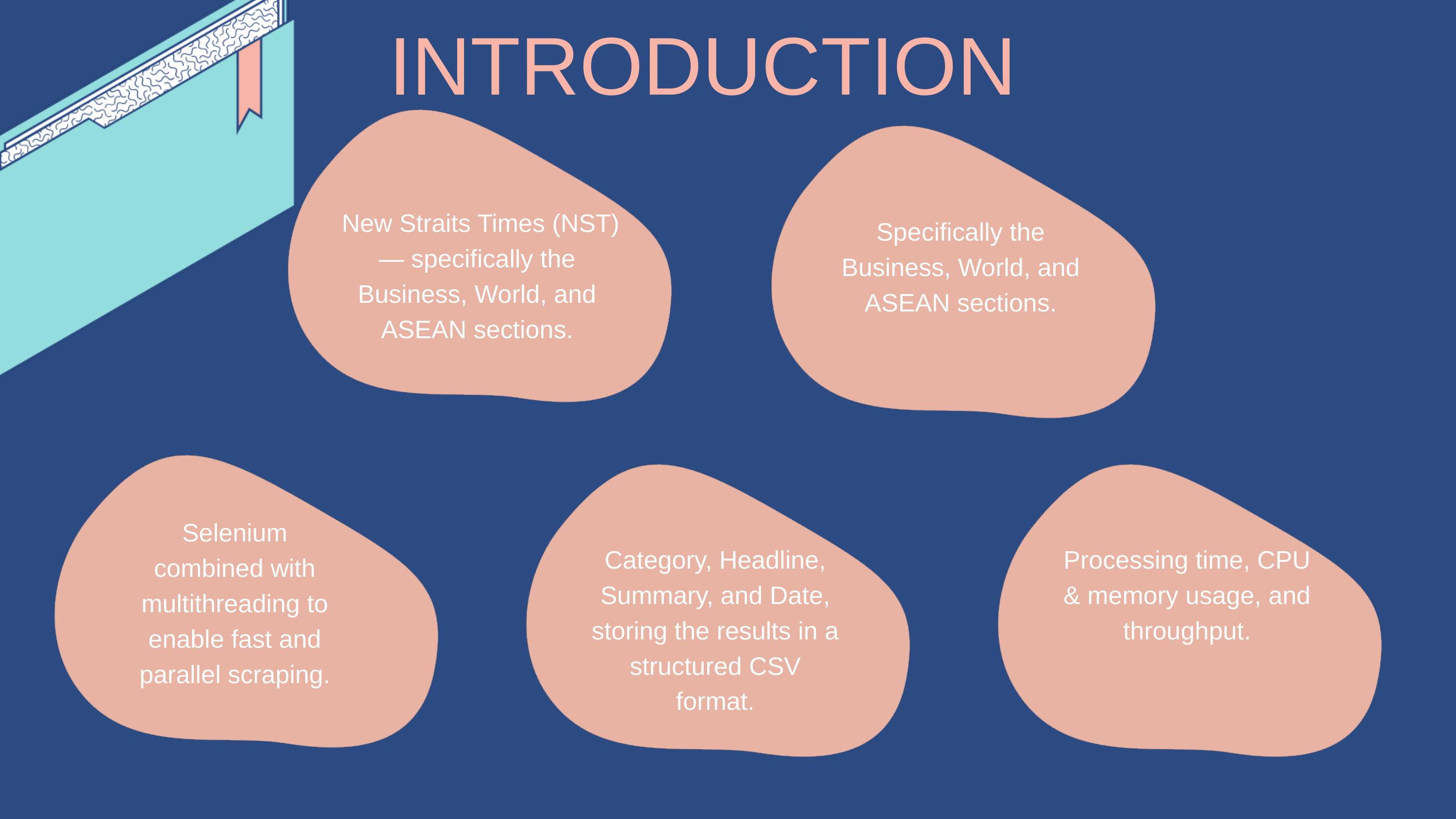

| INTRODUCTION |
| --- |
|  |
|  |

 New Straits Times (NST) — specifically the Business, World, and ASEAN sections.
Specifically the Business, World, and ASEAN sections.

|  |
| --- |
Selenium combined with multithreading to enable fast and parallel scraping.

Category, Headline, Summary, and Date, storing the results in a structured CSV format.
Processing time, CPU & memory usage, and throughput.